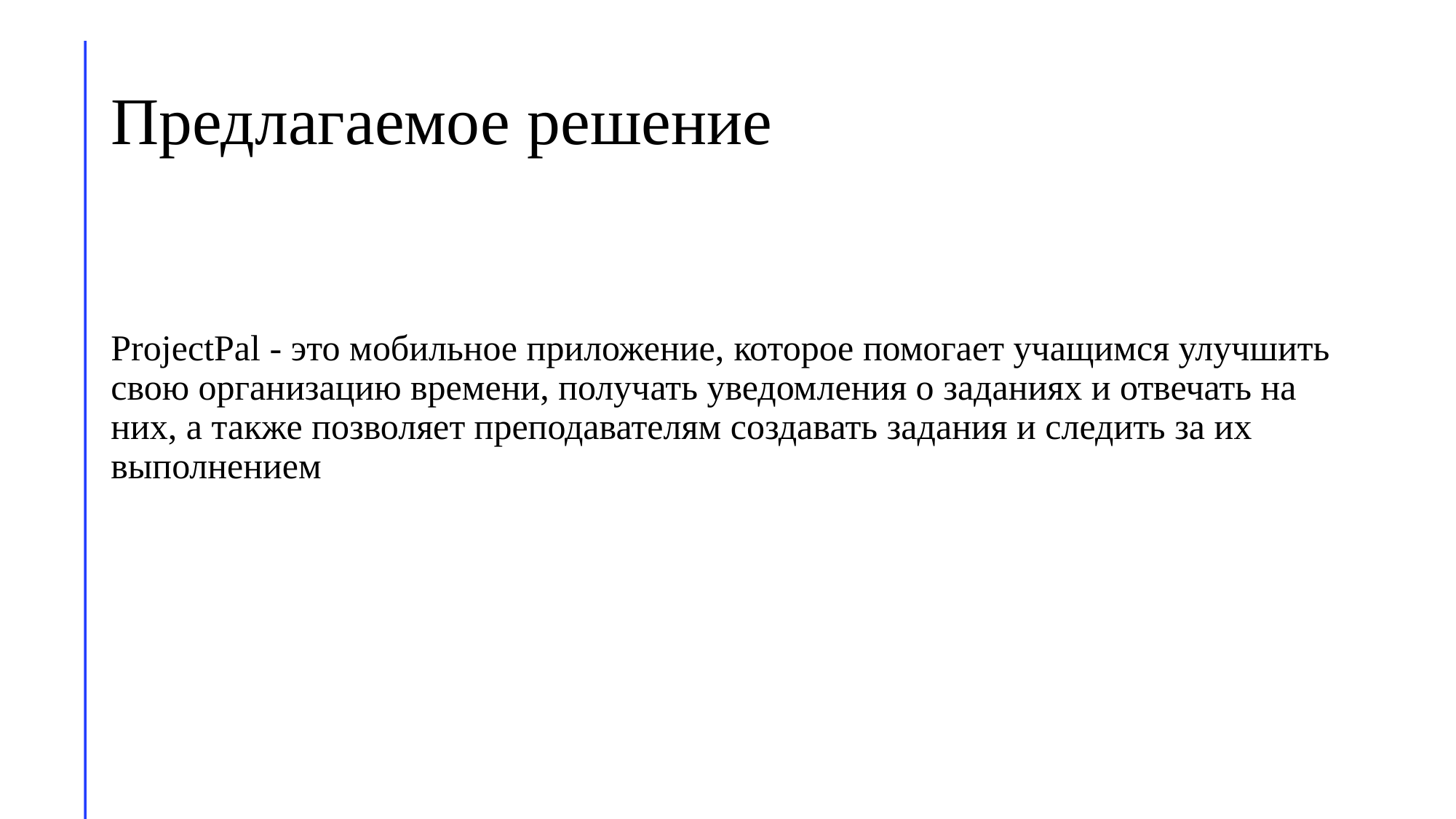

ProjectPal - это мобильное приложение, которое помогает учащимся улучшить свою организацию времени, получать уведомления о заданиях и отвечать на них, а также позволяет преподавателям создавать задания и следить за их выполнением
# Предлагаемое решение